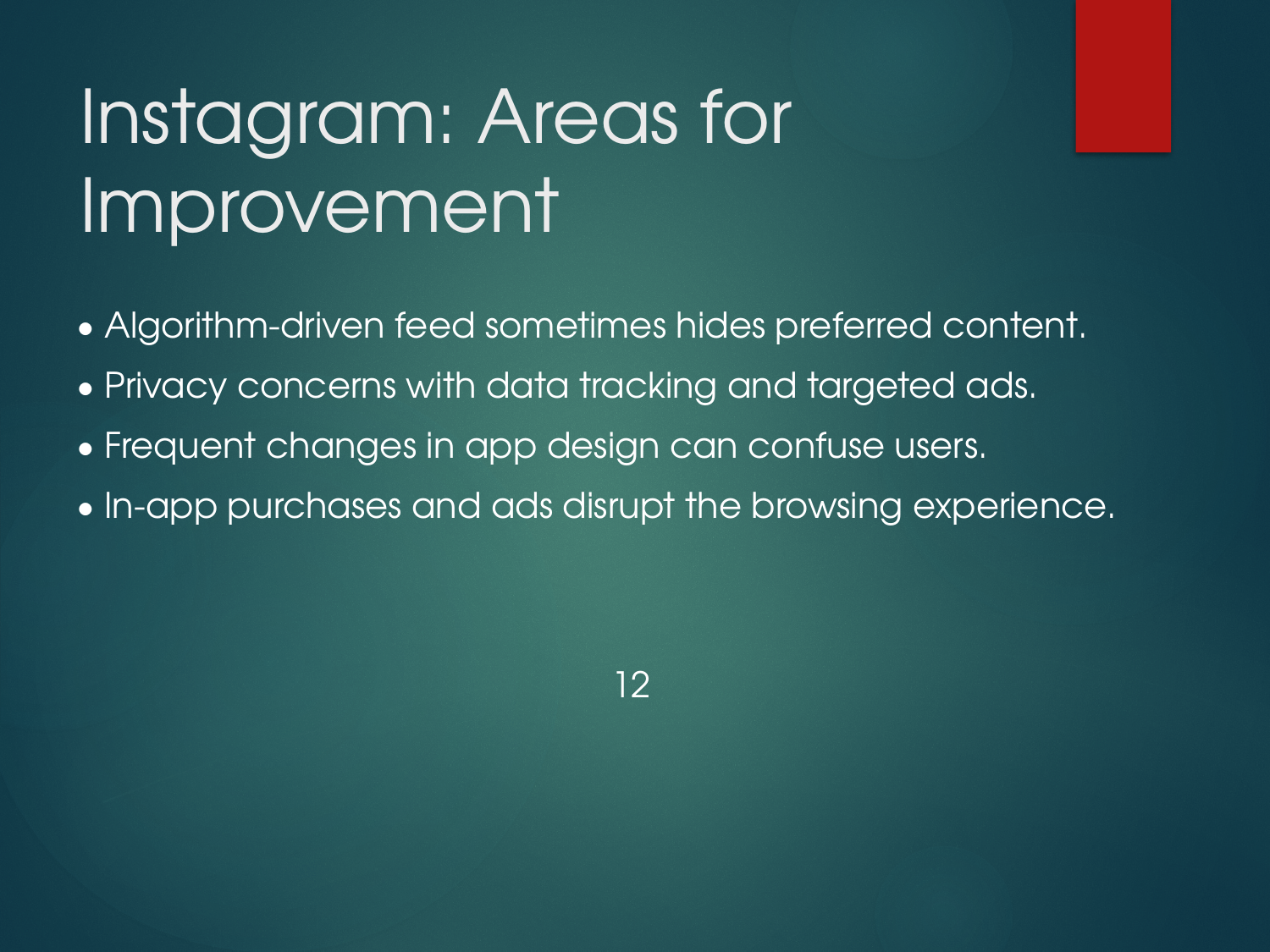

# Instagram: Areas for Improvement
• Algorithm-driven feed sometimes hides preferred content.
• Privacy concerns with data tracking and targeted ads.
• Frequent changes in app design can confuse users.
• In-app purchases and ads disrupt the browsing experience.

                                                       12